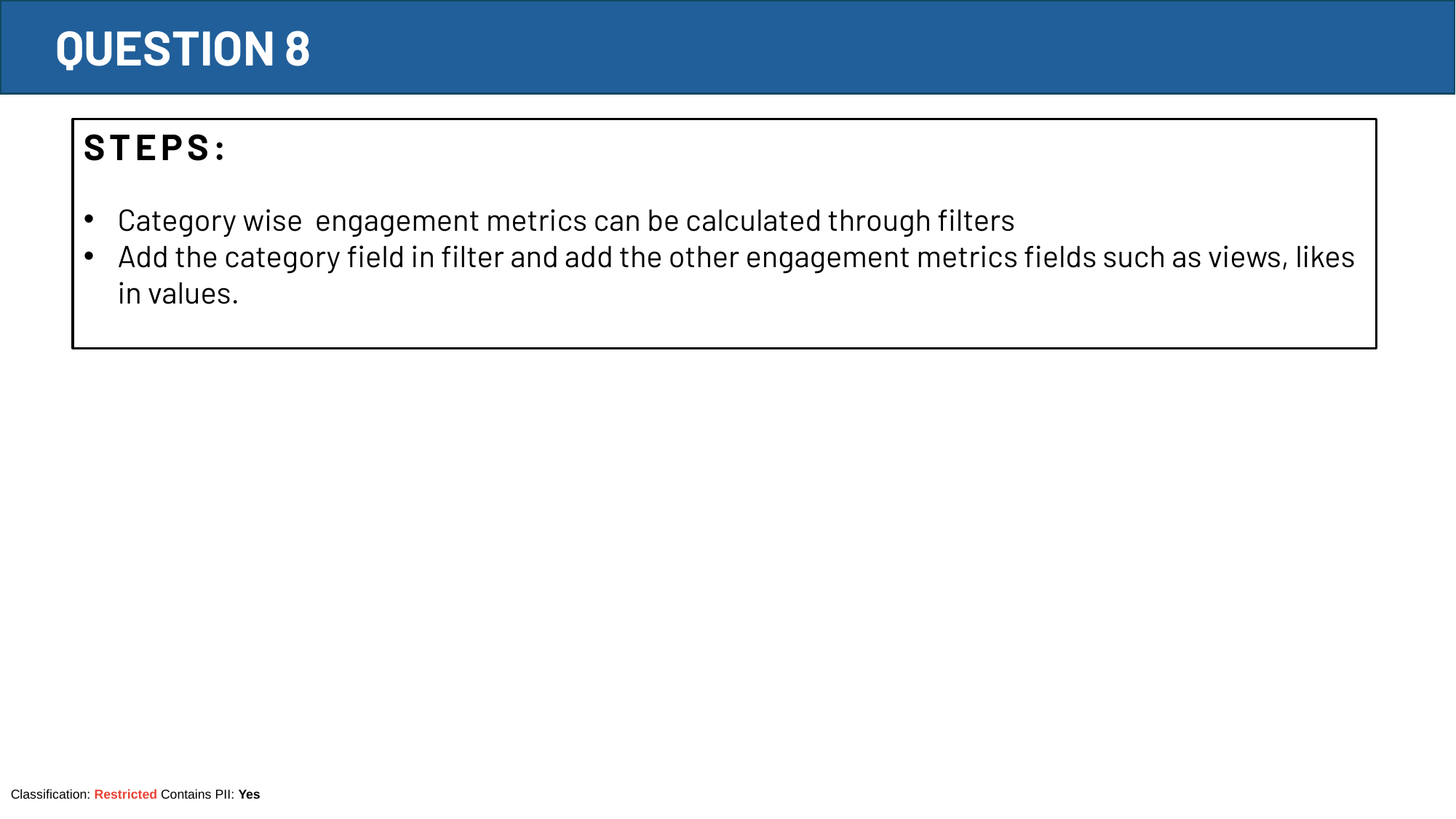

QUESTION 8
STEPS:

Category wise  engagement metrics can be calculated through filters
Add the category field in filter and add the other engagement metrics fields such as views, likes in values.